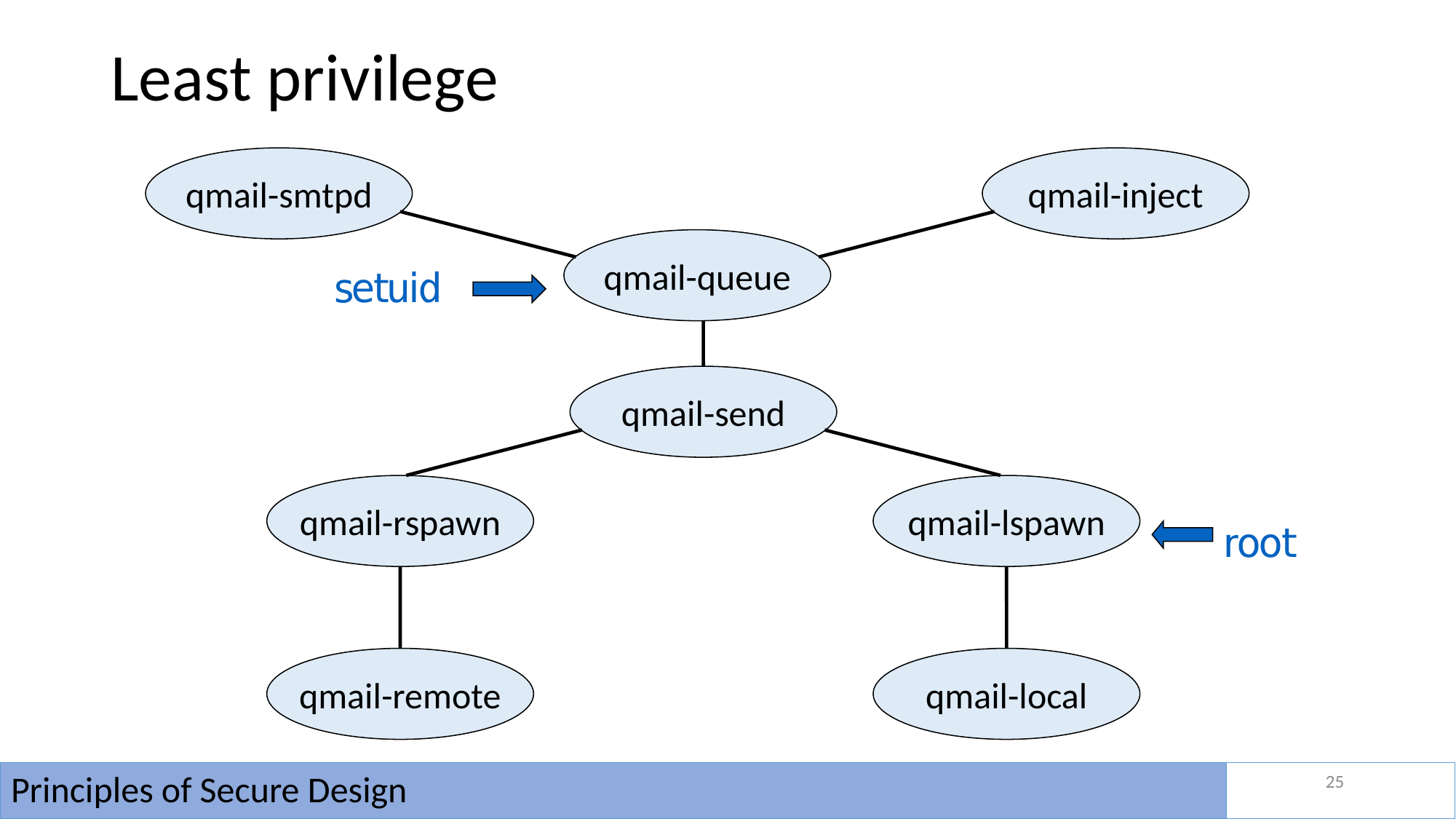

# Least privilege
qmail-smtpd
qmail-inject

qmail-queue
setuid

qmail-send

qmail-rspawn
qmail-lspawn
root

qmail-remote
qmail-local
25
Principles of Secure Design